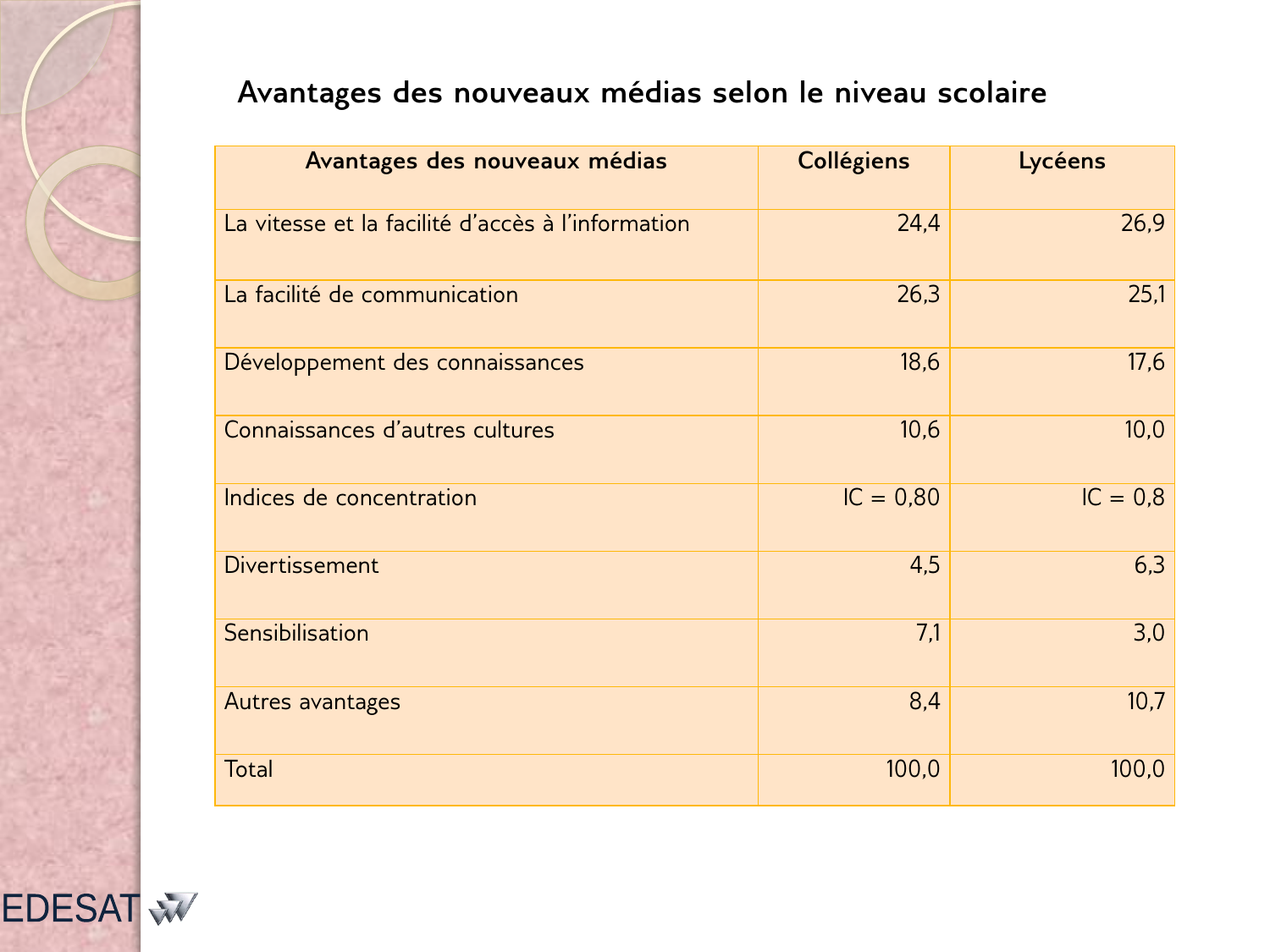

Avantages des nouveaux médias selon le niveau scolaire
| Avantages des nouveaux médias | Collégiens | Lycéens |
| --- | --- | --- |
| La vitesse et la facilité d’accès à l’information | 24,4 | 26,9 |
| La facilité de communication | 26,3 | 25,1 |
| Développement des connaissances | 18,6 | 17,6 |
| Connaissances d’autres cultures | 10,6 | 10,0 |
| Indices de concentration | IC = 0,80 | IC = 0,8 |
| Divertissement | 4,5 | 6,3 |
| Sensibilisation | 7,1 | 3,0 |
| Autres avantages | 8,4 | 10,7 |
| Total | 100,0 | 100,0 |